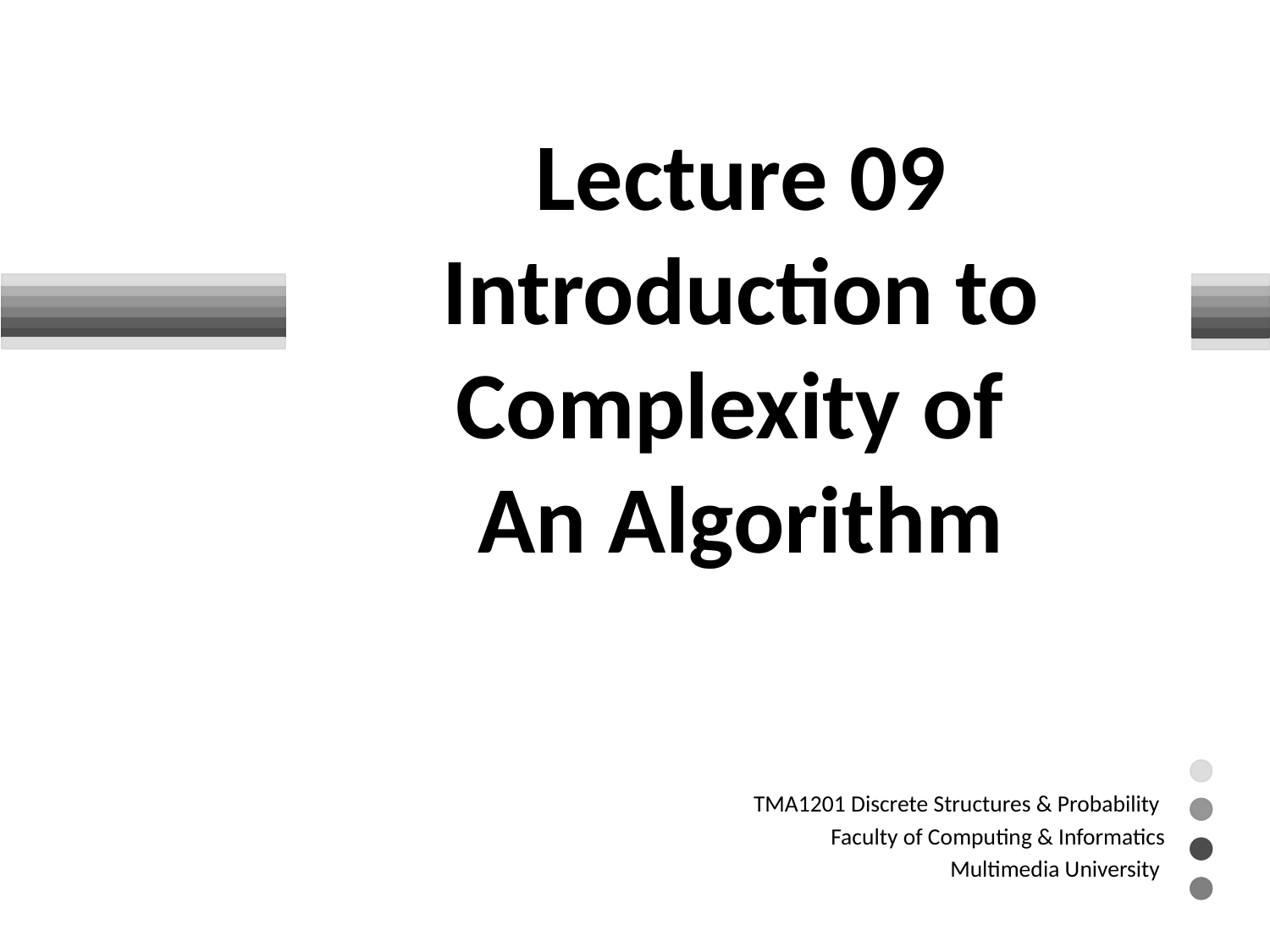

# Lecture 09 Introduction to Complexity of An Algorithm